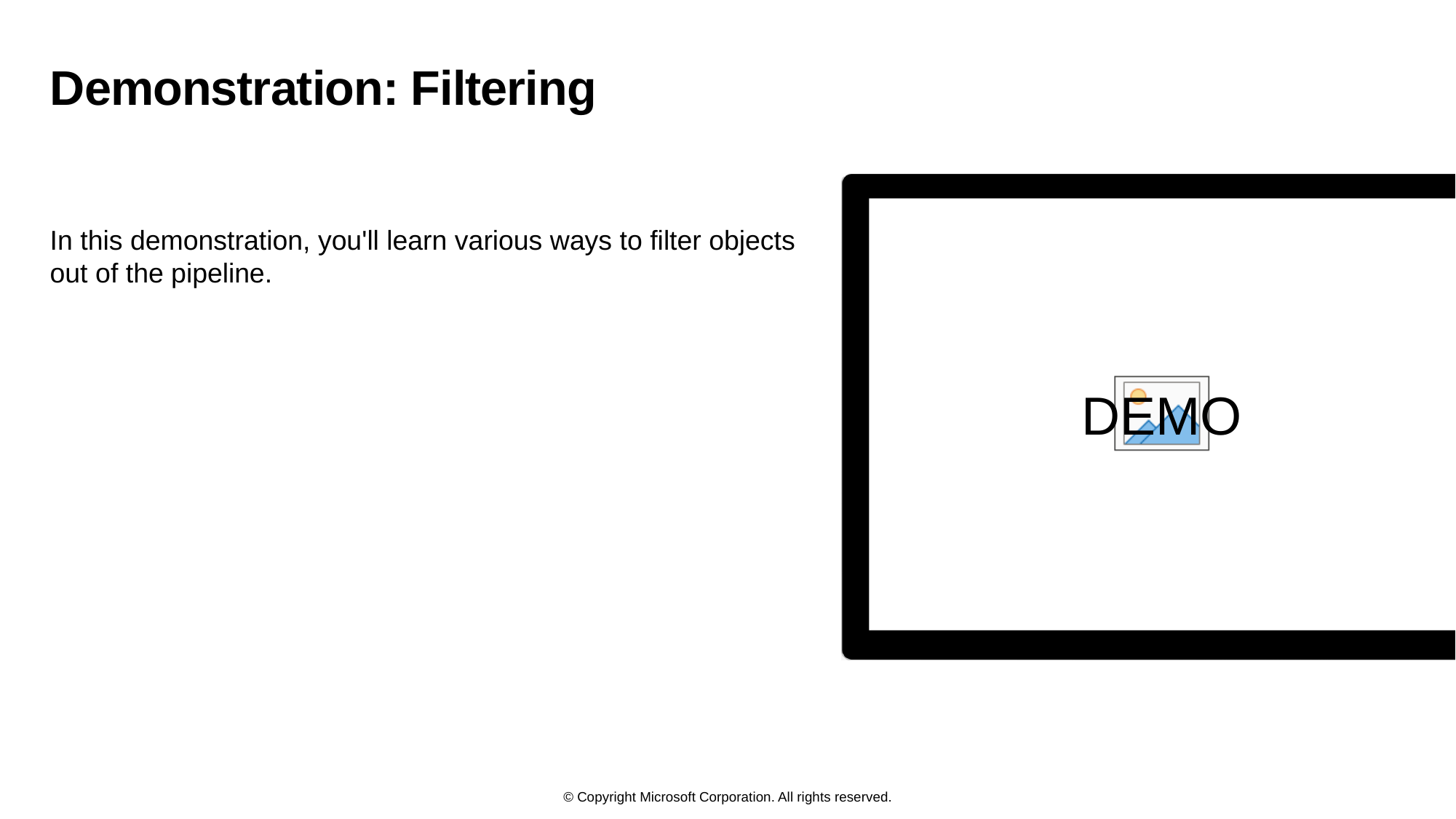

# Demonstration: Filtering

In this demonstration, you'll learn various ways to filter objects out of the pipeline.